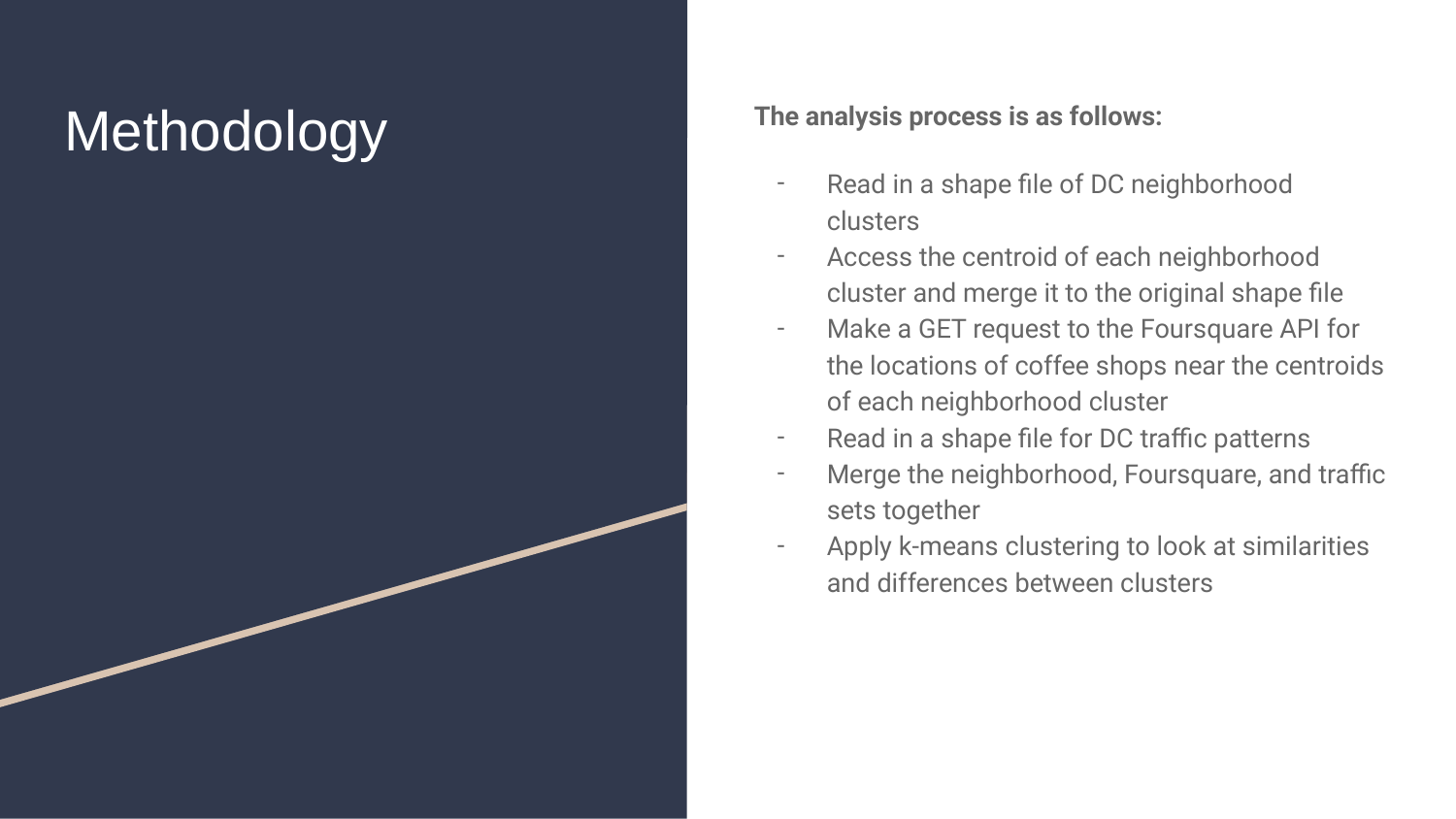

# Methodology
The analysis process is as follows:
Read in a shape file of DC neighborhood clusters
Access the centroid of each neighborhood cluster and merge it to the original shape file
Make a GET request to the Foursquare API for the locations of coffee shops near the centroids of each neighborhood cluster
Read in a shape file for DC traffic patterns
Merge the neighborhood, Foursquare, and traffic sets together
Apply k-means clustering to look at similarities and differences between clusters